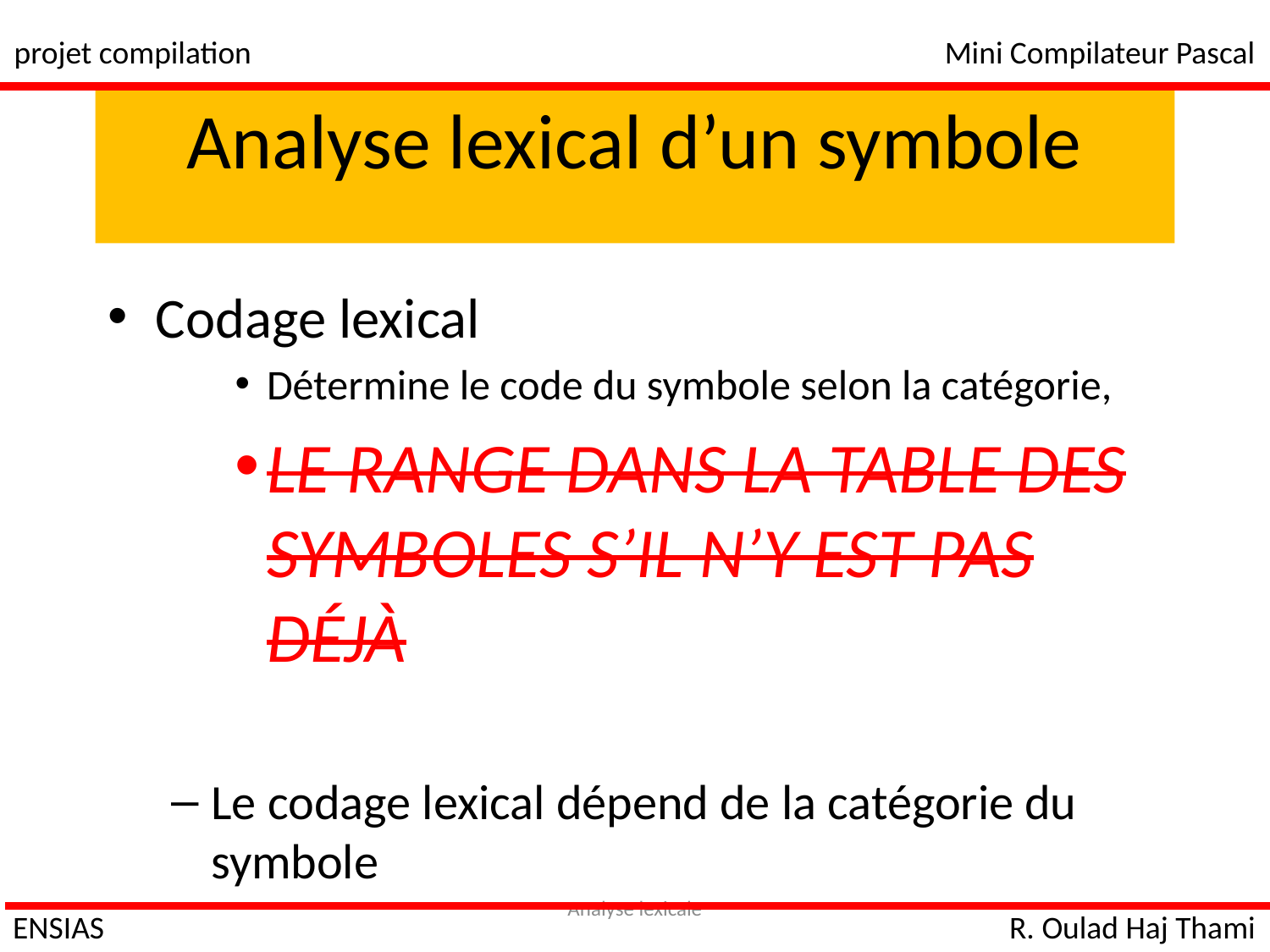

projet compilation
Mini Compilateur Pascal
# Analyse lexical d’un symbole
Codage lexical
Détermine le code du symbole selon la catégorie,
Le range dans la table des symboles s’il n’y est pas déjà

Le codage lexical dépend de la catégorie du symbole
Analyse lexicale
ENSIAS
R. Oulad Haj Thami